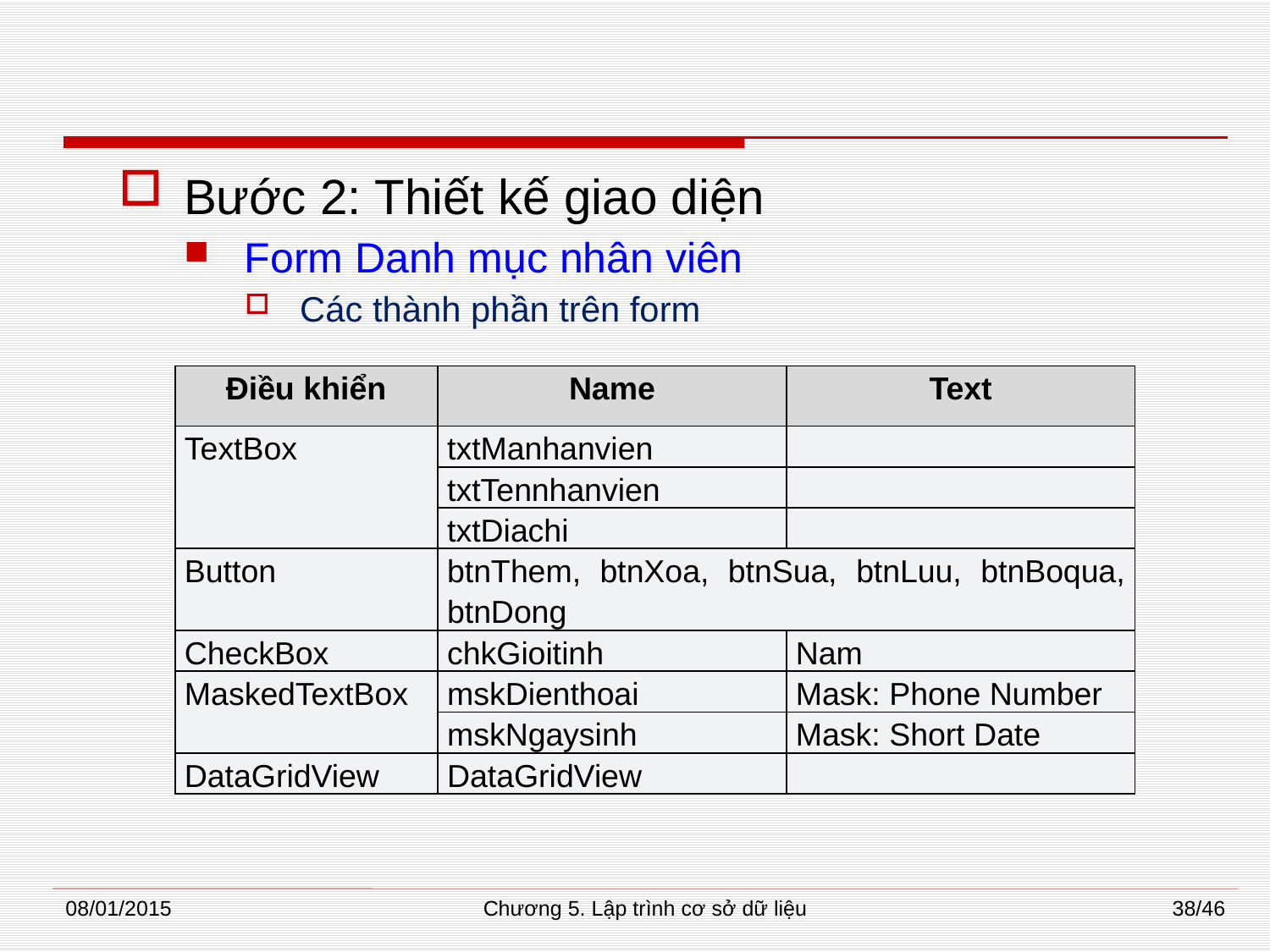

#
Bước 2: Thiết kế giao diện
Form Danh mục nhân viên
Các thành phần trên form

| Điều khiển | Name | Text |
| --- | --- | --- |
| TextBox | txtManhanvien |  |
|  | txtTennhanvien |  |
|  | txtDiachi |  |
| Button | btnThem, btnXoa, btnSua, btnLuu, btnBoqua, btnDong |  |
| CheckBox | chkGioitinh | Nam |
| MaskedTextBox | mskDienthoai | Mask: Phone Number |
|  | mskNgaysinh | Mask: Short Date |
| DataGridView | DataGridView |  |
08/01/2015
Chương 5. Lập trình cơ sở dữ liệu
38/46